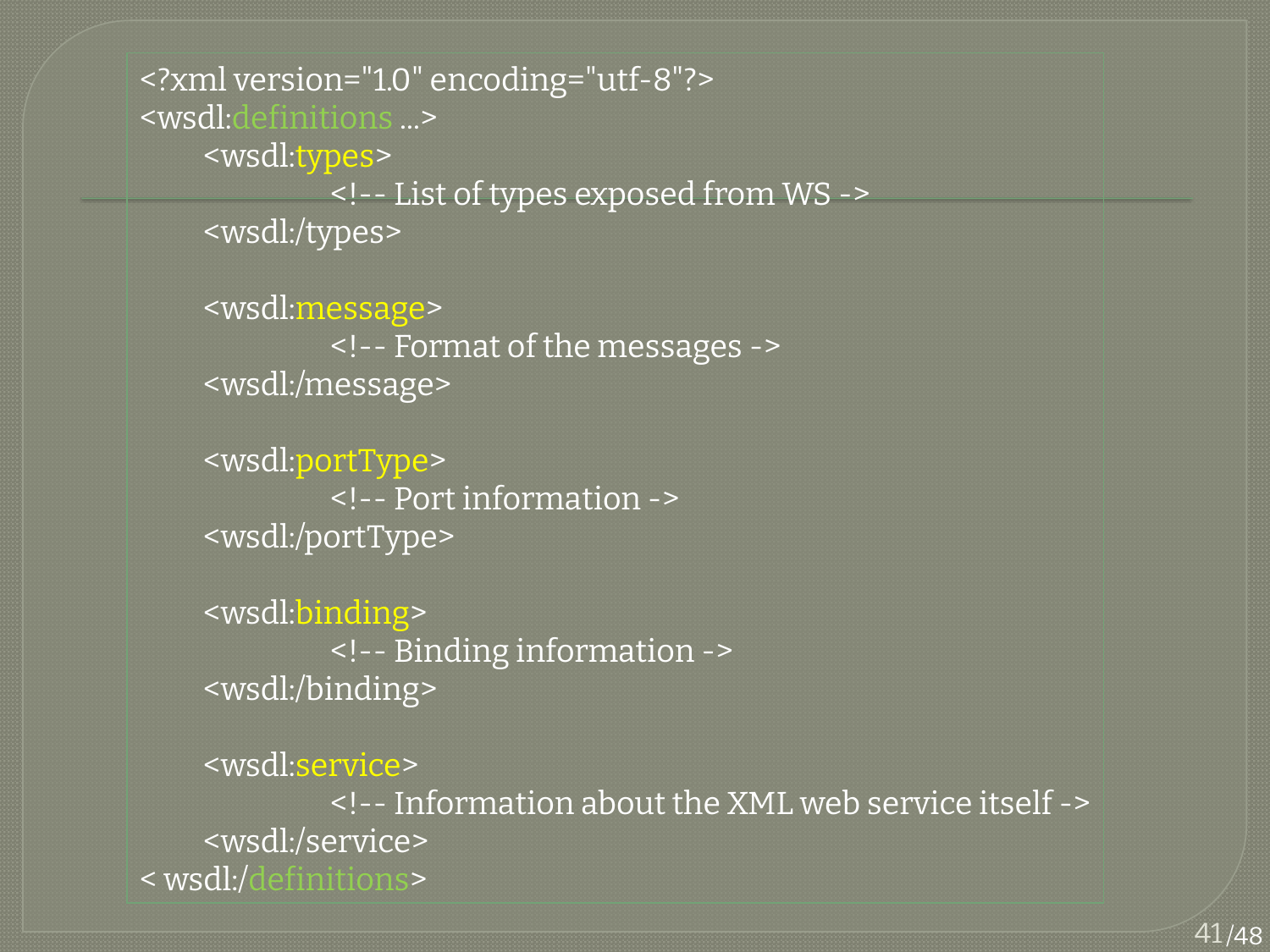

<?xml version="1.0" encoding="utf-8"?>
<wsdl:definitions ...>
<wsdl:types>
	<!-- List of types exposed from WS ->
<wsdl:/types>

<wsdl:message>
	<!-- Format of the messages ->
<wsdl:/message>

<wsdl:portType>
	<!-- Port information ->
<wsdl:/portType>

<wsdl:binding>
	<!-- Binding information ->
<wsdl:/binding>

<wsdl:service>
	<!-- Information about the XML web service itself ->
<wsdl:/service>
< wsdl:/definitions>
41